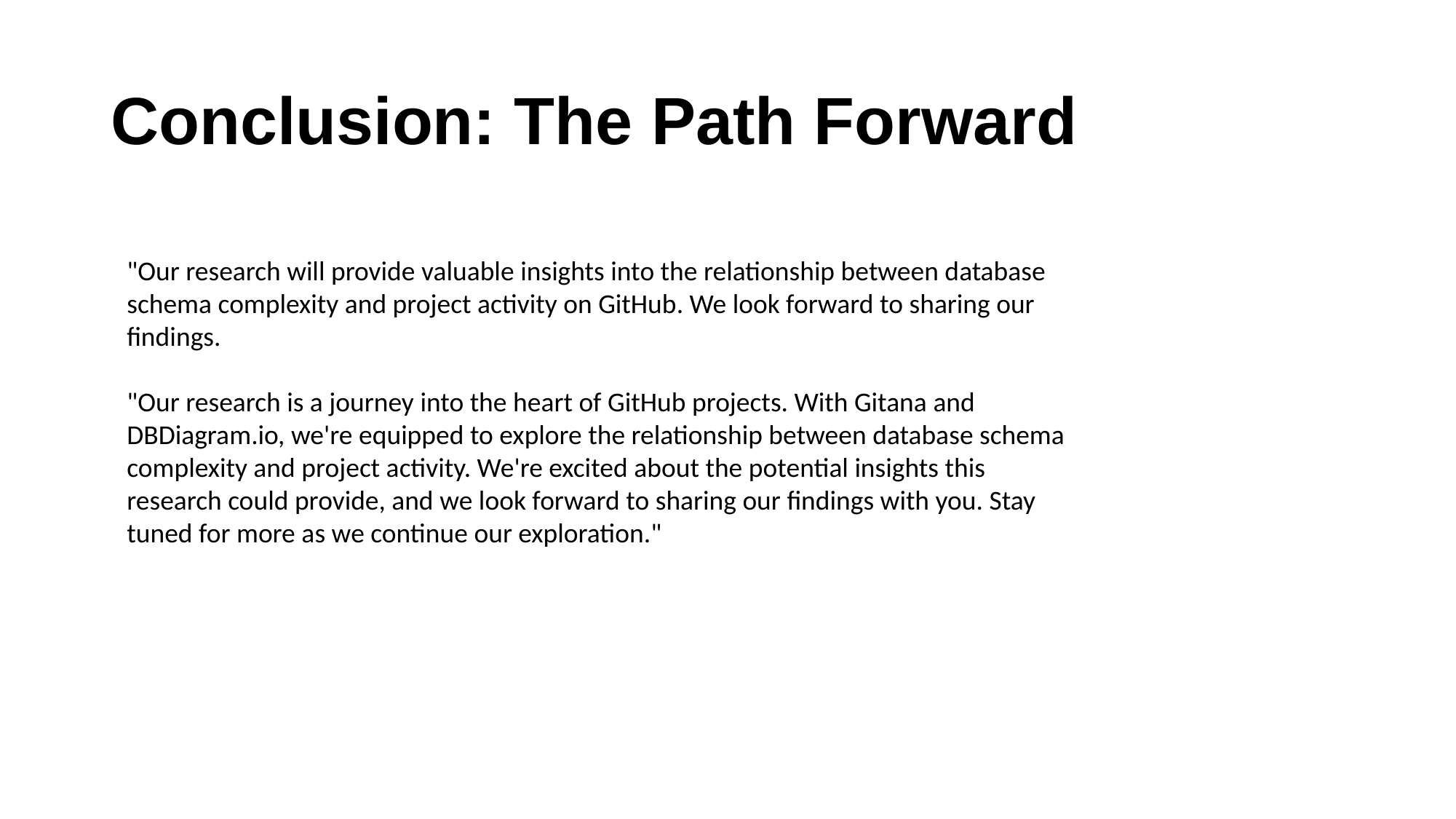

# Conclusion: The Path Forward
"Our research will provide valuable insights into the relationship between database schema complexity and project activity on GitHub. We look forward to sharing our findings.

"Our research is a journey into the heart of GitHub projects. With Gitana and DBDiagram.io, we're equipped to explore the relationship between database schema complexity and project activity. We're excited about the potential insights this research could provide, and we look forward to sharing our findings with you. Stay tuned for more as we continue our exploration."